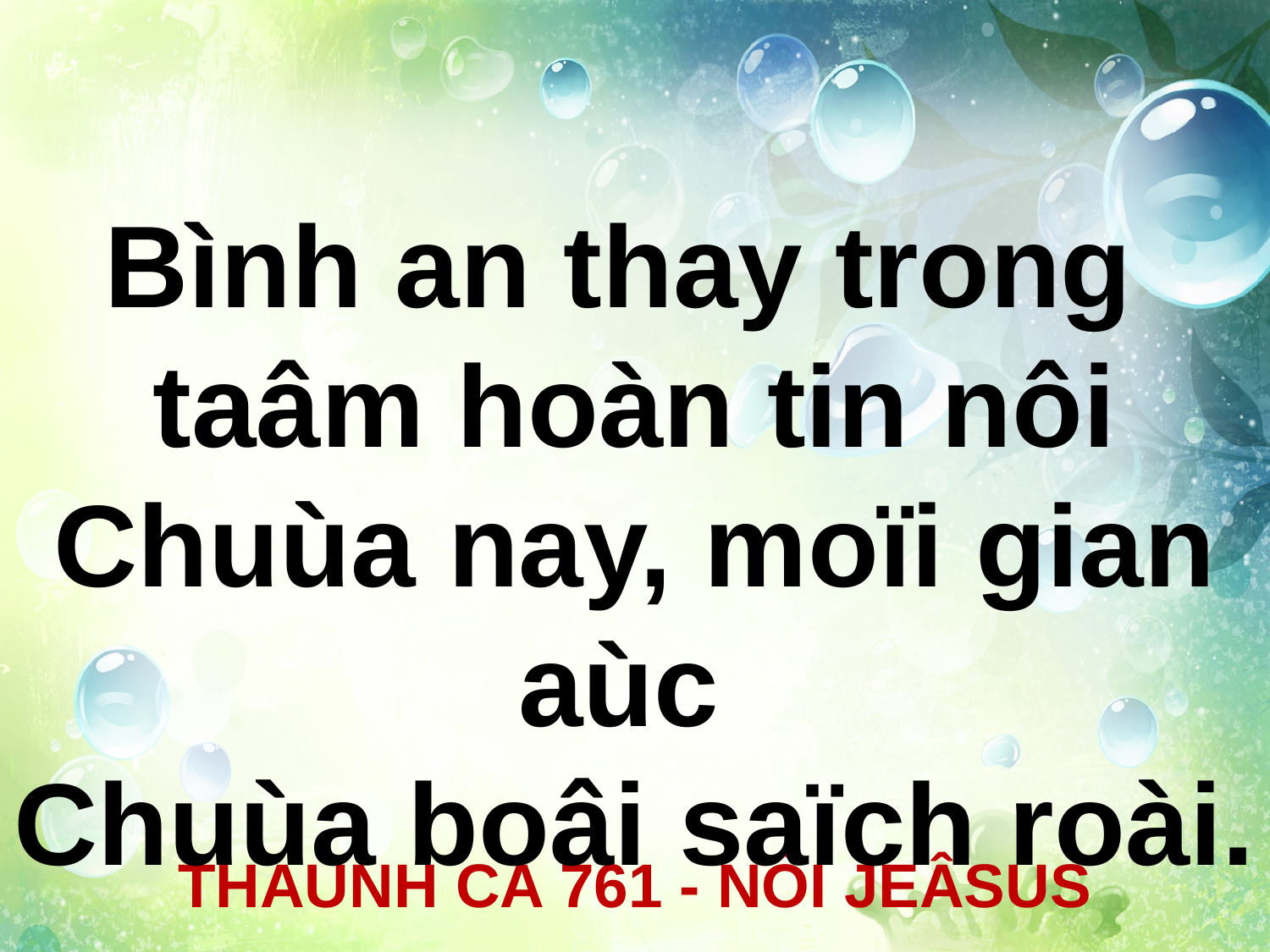

Bình an thay trong
taâm hoàn tin nôi Chuùa nay, moïi gian aùc
Chuùa boâi saïch roài.
THAÙNH CA 761 - NÔI JEÂSUS